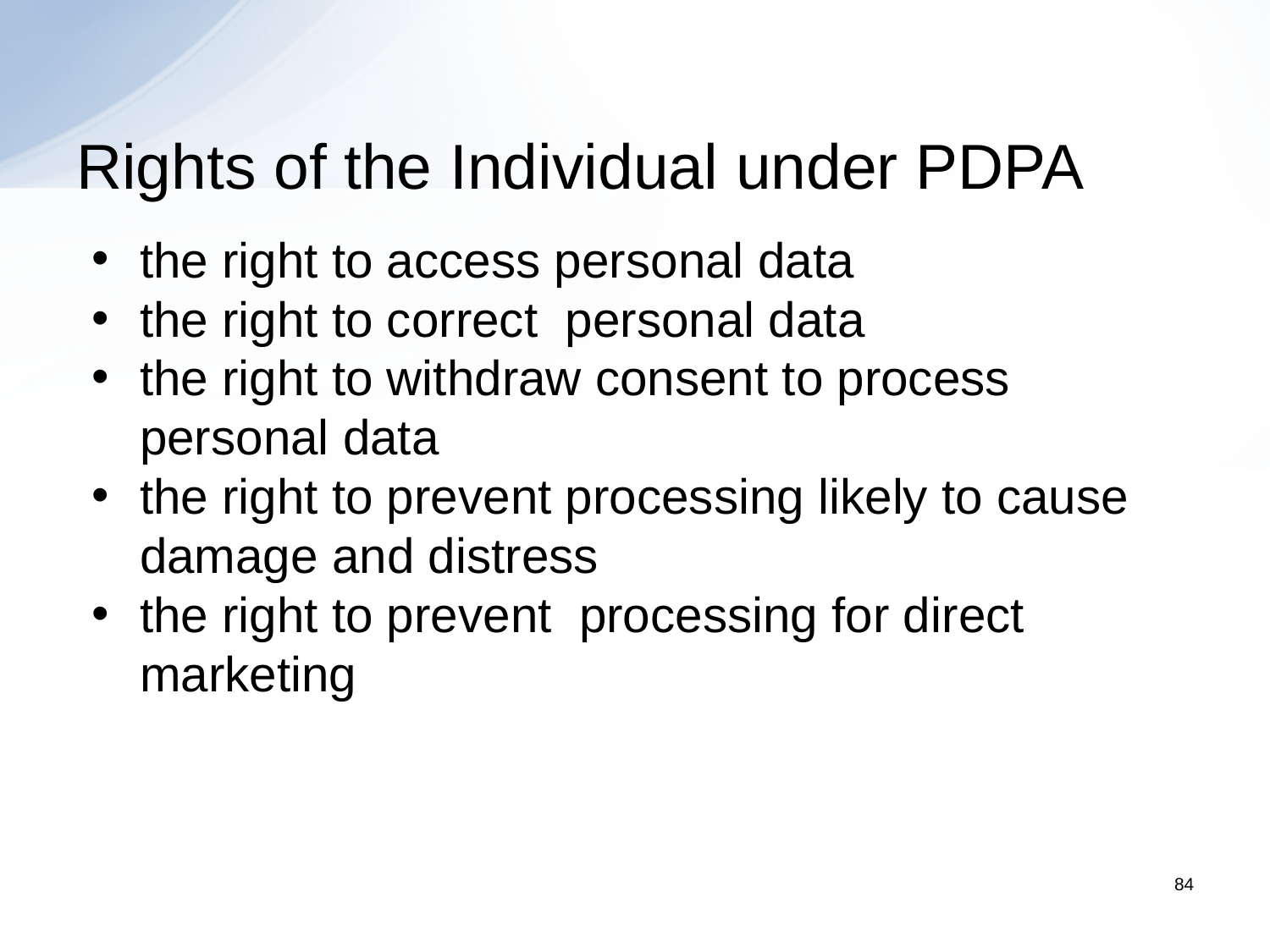

# Rights of the Individual under PDPA
the right to access personal data
the right to correct  personal data
the right to withdraw consent to process personal data
the right to prevent processing likely to cause damage and distress
the right to prevent  processing for direct marketing

84